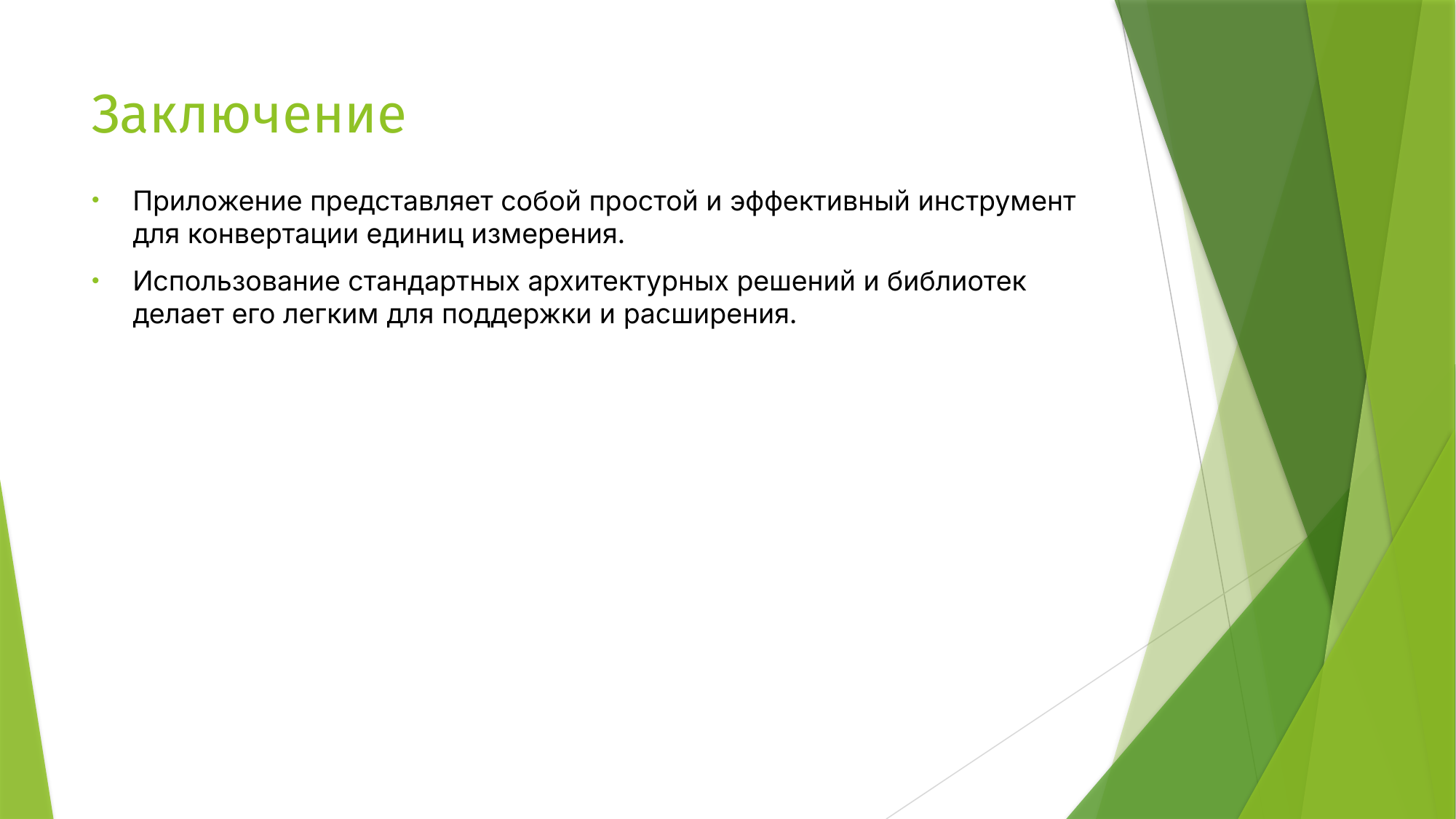

# Заключение
Приложение представляет собой простой и эффективный инструмент для конвертации единиц измерения.
Использование стандартных архитектурных решений и библиотек делает его легким для поддержки и расширения.